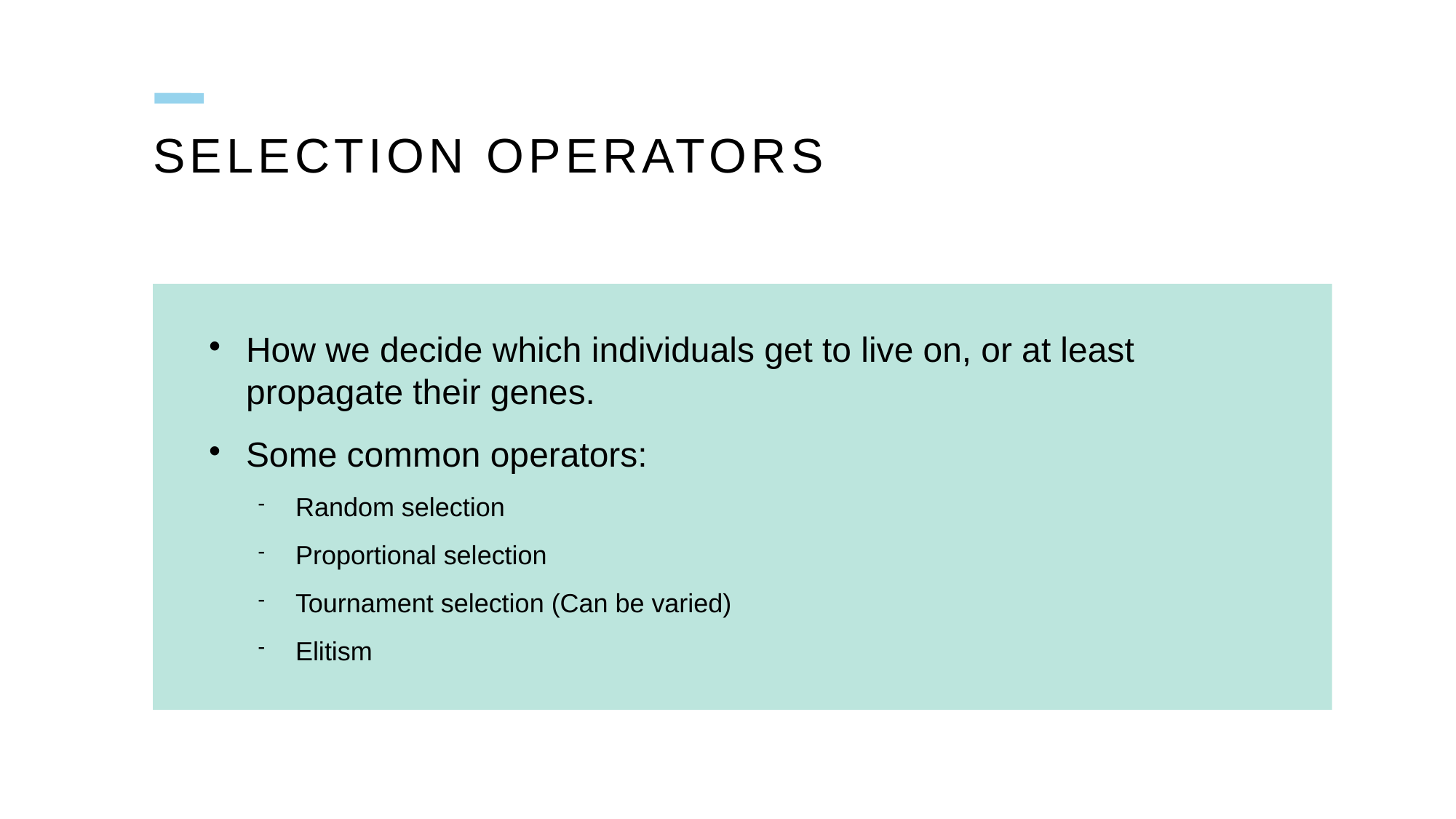

# Selection Operators
How we decide which individuals get to live on, or at least propagate their genes.
Some common operators:
Random selection
Proportional selection
Tournament selection (Can be varied)
Elitism